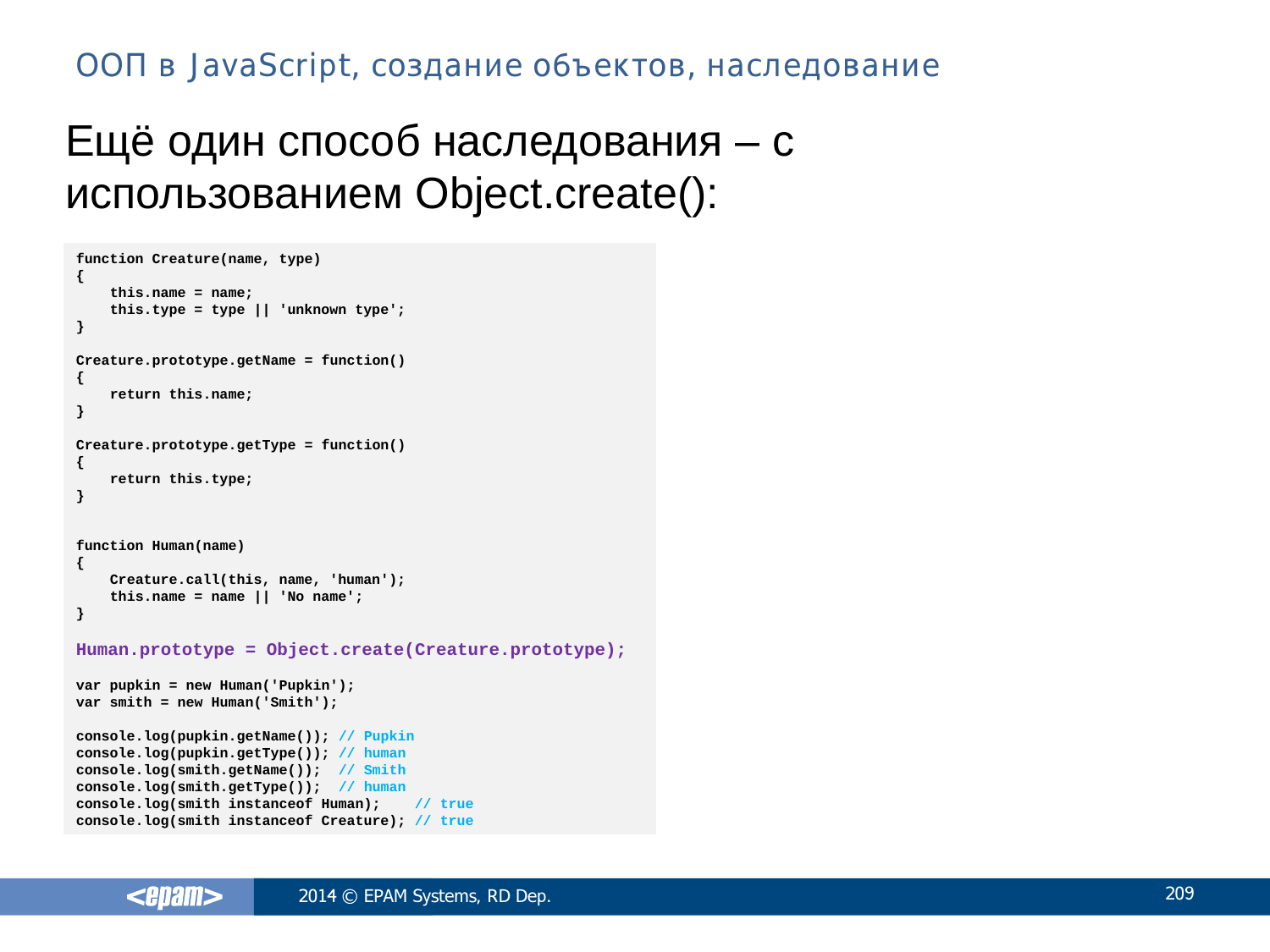

# ООП в JavaScript, создание объектов, наследование
Ещё один способ наследования – с использованием Object.create():
function Creature(name, type)
{
    this.name = name;
    this.type = type || 'unknown type';
}

Creature.prototype.getName = function()
{
    return this.name;
}

Creature.prototype.getType = function()
{
    return this.type;
}

function Human(name)
{
    Creature.call(this, name, 'human');
    this.name = name || 'No name';
}

Human.prototype = Object.create(Creature.prototype);

var pupkin = new Human('Pupkin');
var smith = new Human('Smith');

console.log(pupkin.getName()); // Pupkin
console.log(pupkin.getType()); // human
console.log(smith.getName());  // Smith
console.log(smith.getType());  // human
console.log(smith instanceof Human);    // true
console.log(smith instanceof Creature); // true
209
2014 © EPAM Systems, RD Dep.